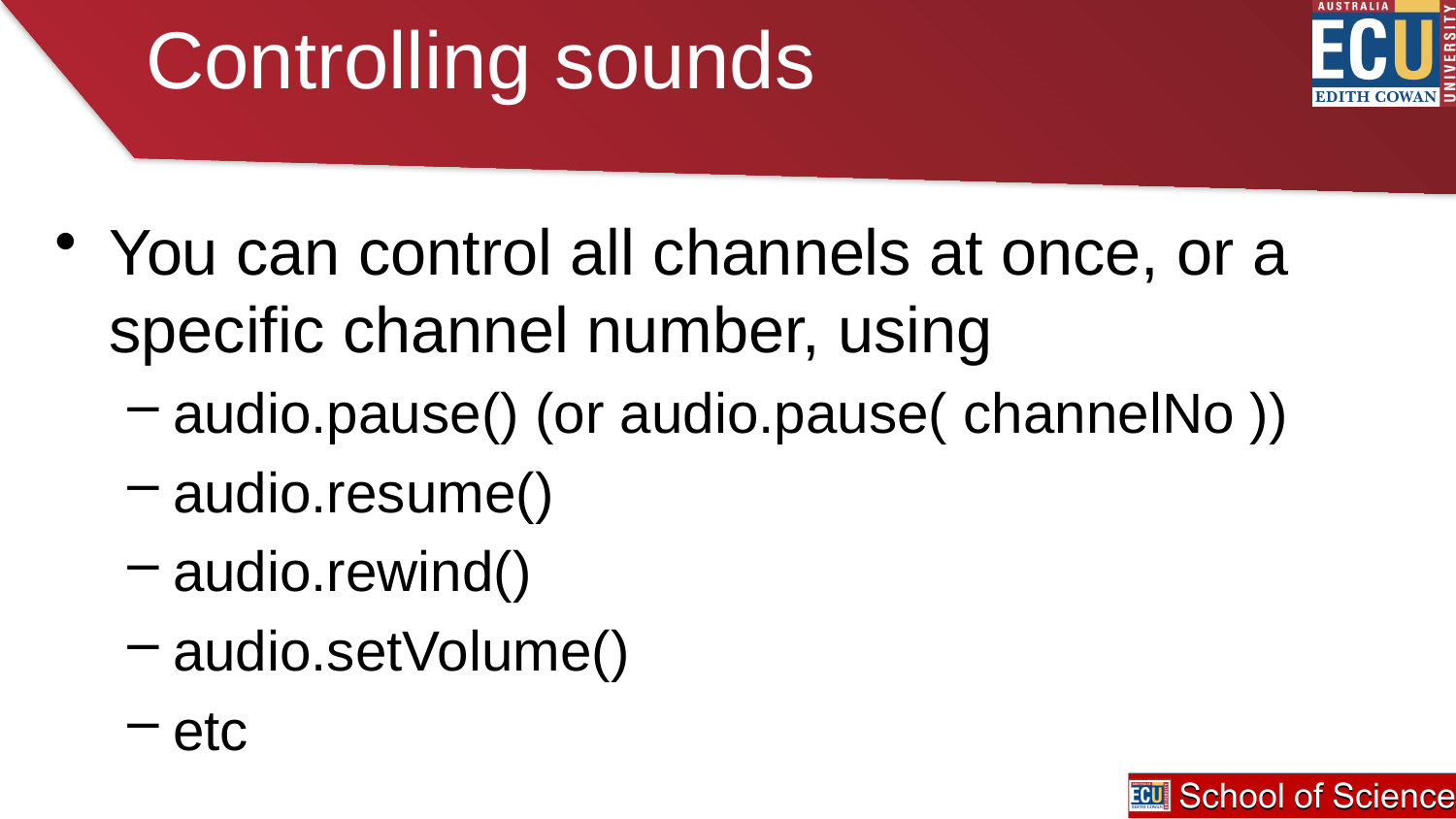

# Controlling sounds
You can control all channels at once, or a specific channel number, using
audio.pause() (or audio.pause( channelNo ))
audio.resume()
audio.rewind()
audio.setVolume()
etc